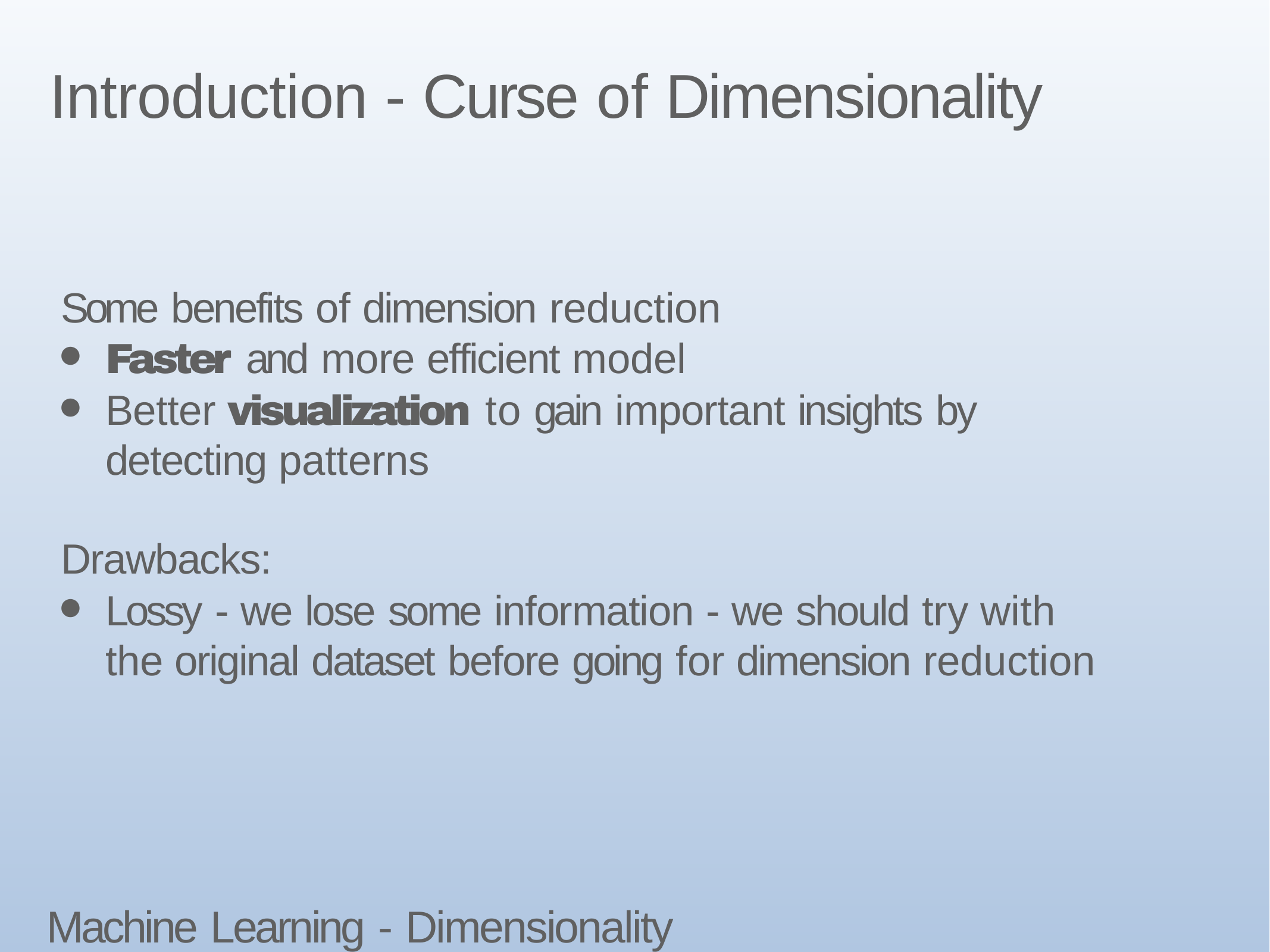

# Introduction - Curse of Dimensionality
Some benefits of dimension reduction
Faster and more efficient model
Better visualization to gain important insights by detecting patterns
Drawbacks:
Lossy - we lose some information - we should try with the original dataset before going for dimension reduction
Machine Learning - Dimensionality Reduction